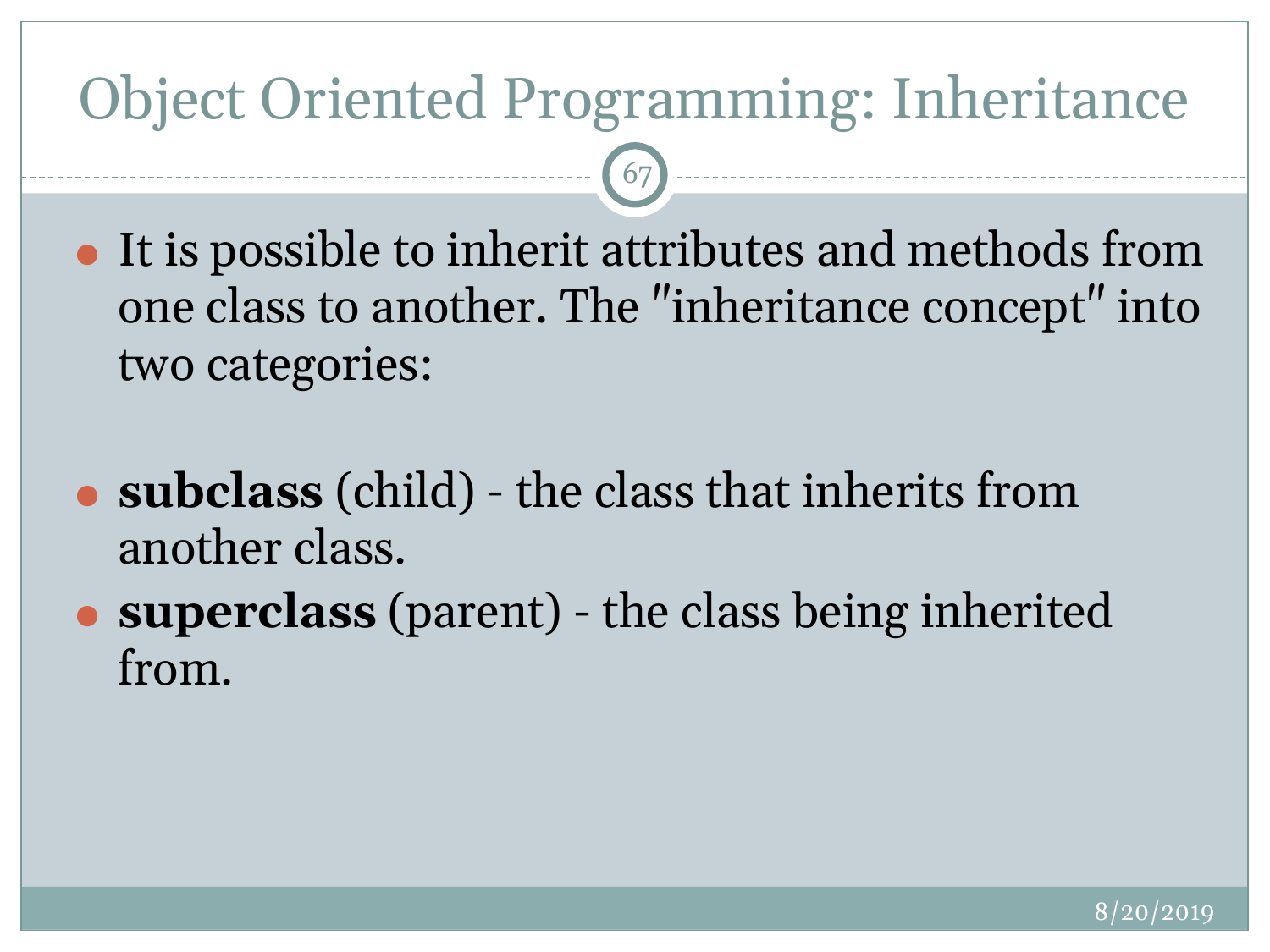

# Object Oriented Programming: Inheritance
67
It is possible to inherit attributes and methods from one class to another. The "inheritance concept" into two categories:

subclass (child) - the class that inherits from another class.
superclass (parent) - the class being inherited from.

8/20/2019